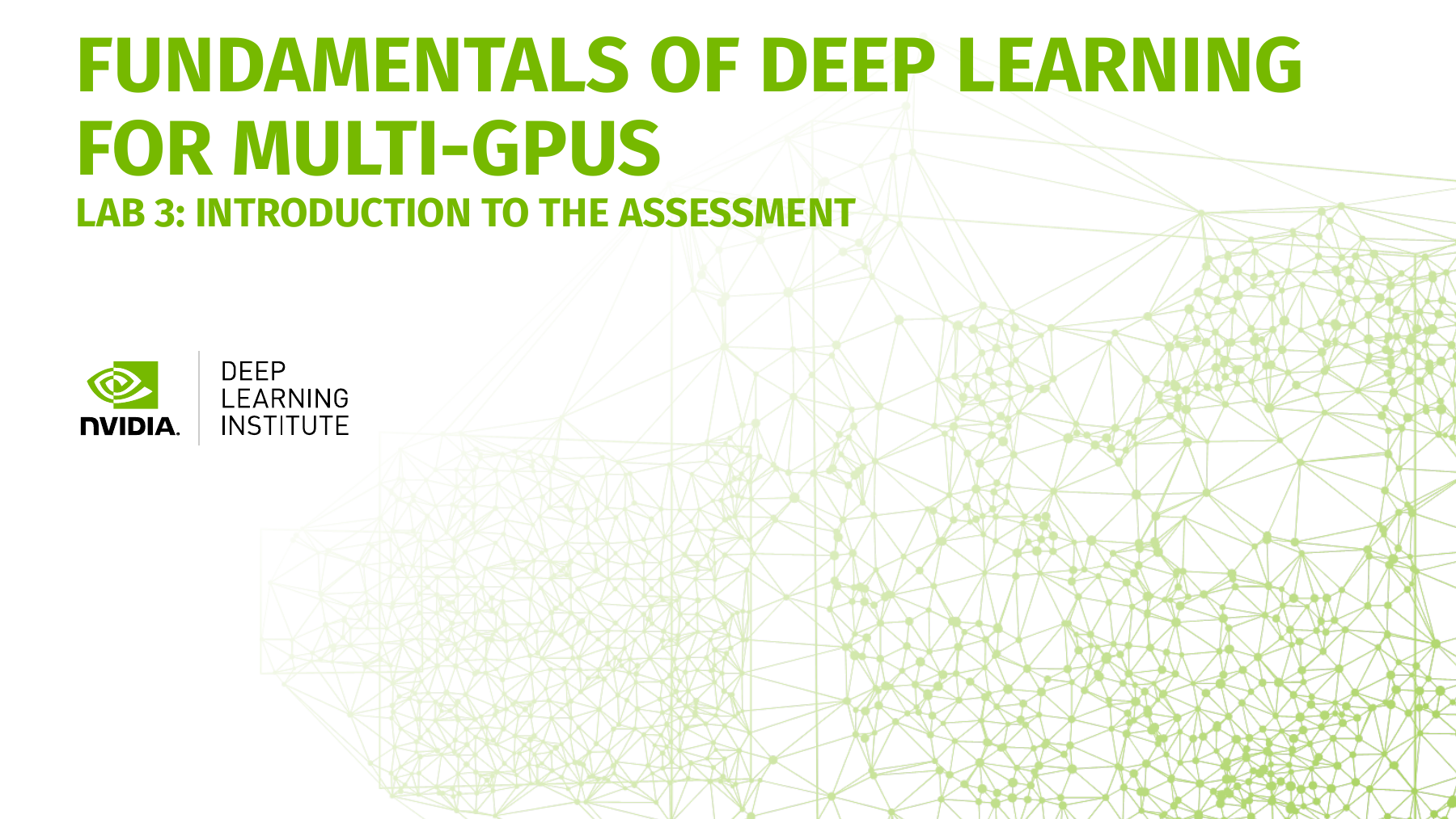

# Fundamentals of deep learning for multi-gpus lab 3: Introduction to the assessment